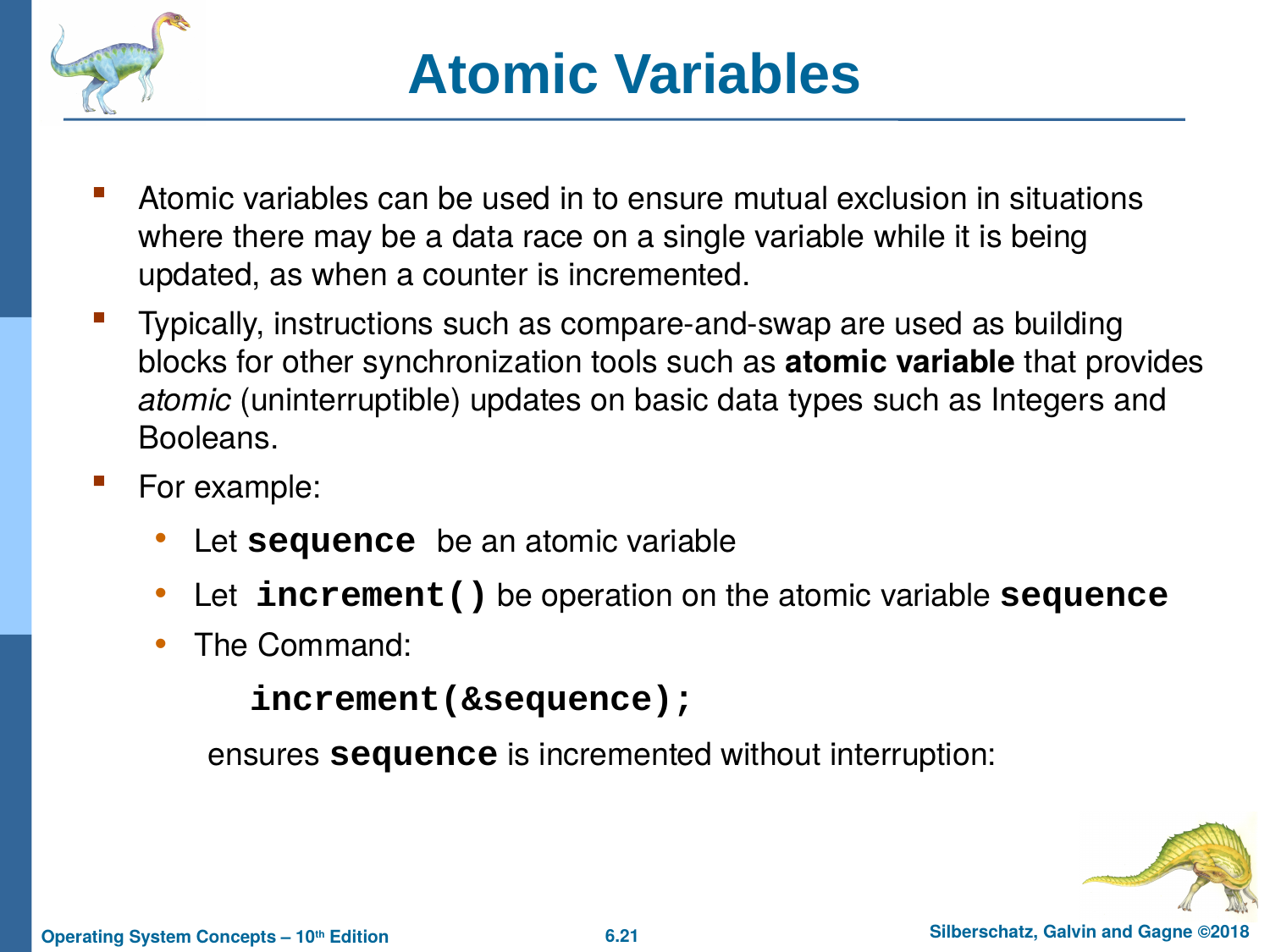

# Atomic Variables
Atomic variables can be used in to ensure mutual exclusion in situations where there may be a data race on a single variable while it is being updated, as when a counter is incremented.
Typically, instructions such as compare-and-swap are used as building blocks for other synchronization tools such as atomic variable that provides atomic (uninterruptible) updates on basic data types such as Integers and Booleans.
For example:
Let sequence be an atomic variable
Let  increment() be operation on the atomic variable sequence
The Command:
     increment(&sequence);
      ensures sequence is incremented without interruption: